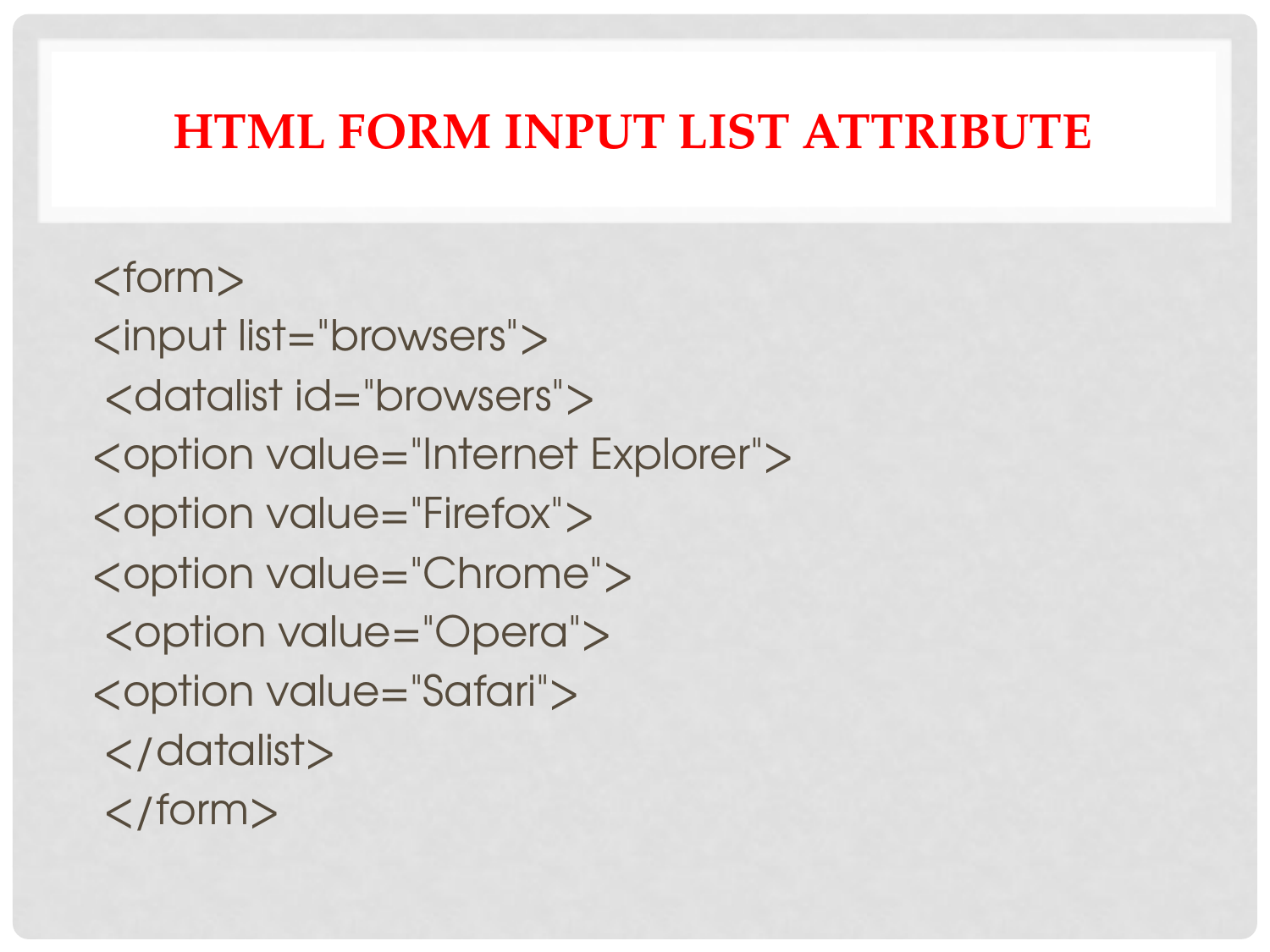

# HTML form input list attribute
<form>
<input list="browsers">
 <datalist id="browsers">
<option value="Internet Explorer">
<option value="Firefox">
<option value="Chrome">
 <option value="Opera">
<option value="Safari">
 </datalist>
 </form>